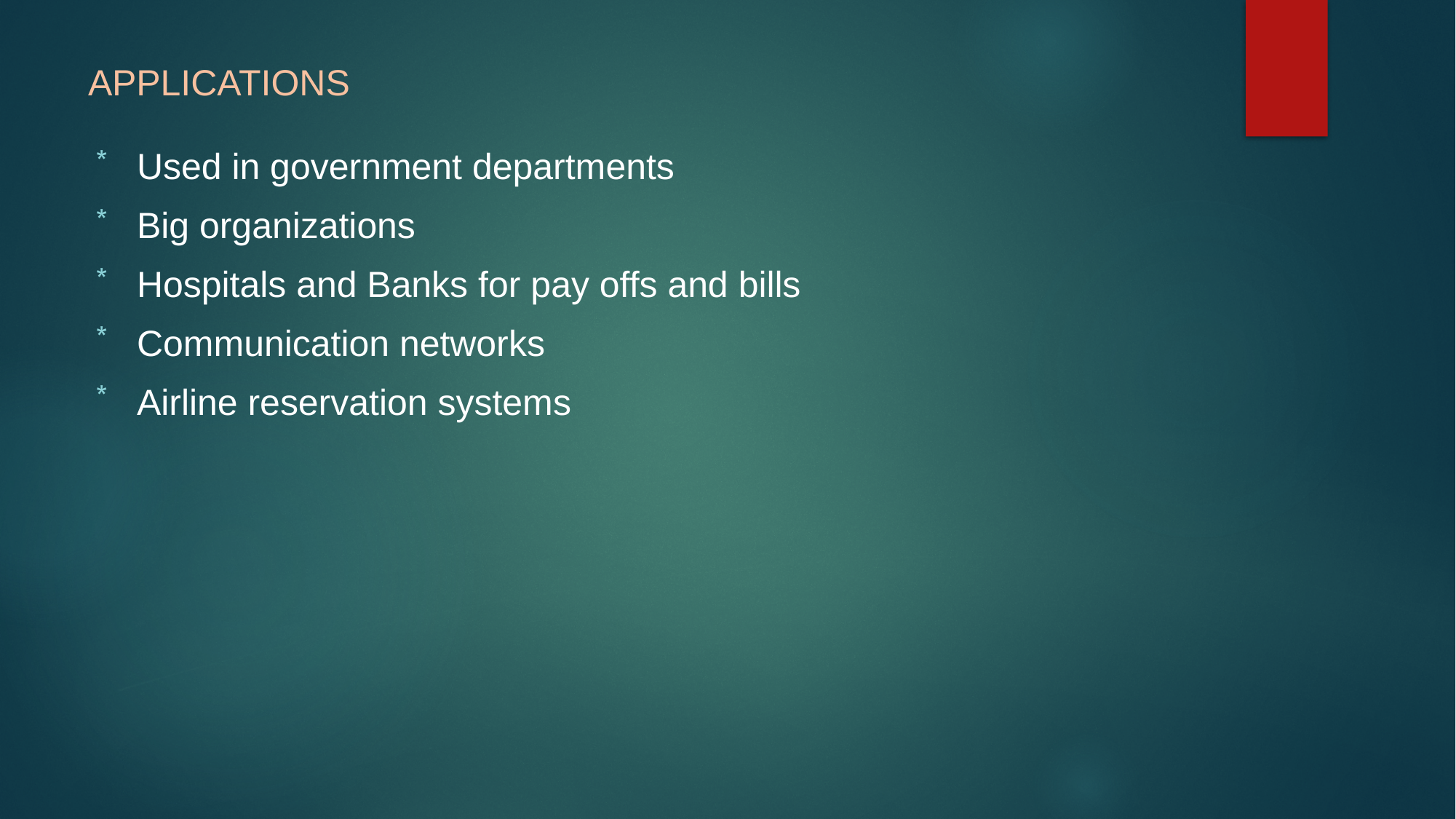

# APPLICATIONS
Used in government departments
Big organizations
Hospitals and Banks for pay offs and bills
Communication networks
Airline reservation systems